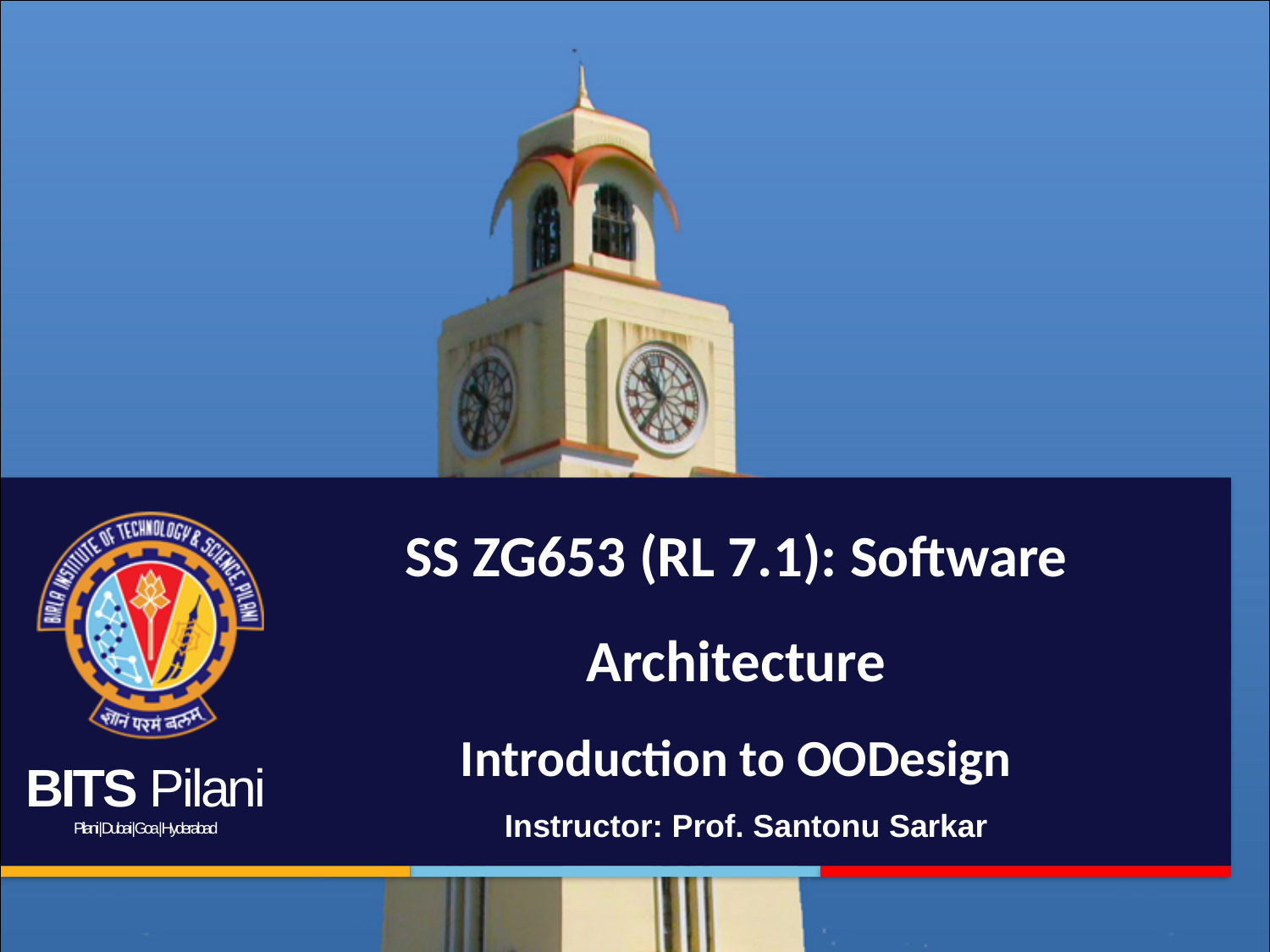

# SS ZG653 (RL 7.1): Software Architecture Introduction to OODesign
Instructor: Prof. Santonu Sarkar